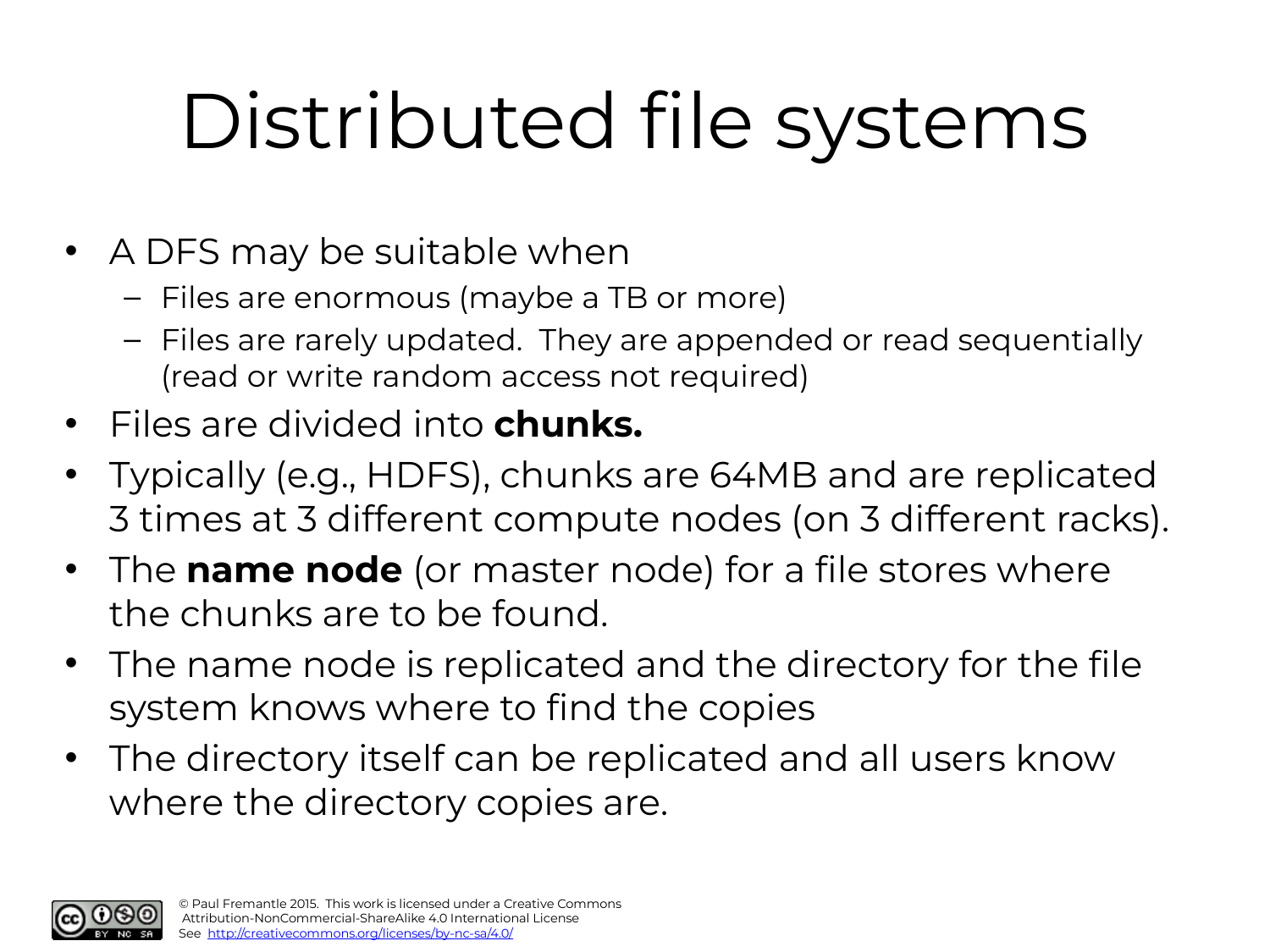

# Distributed file systems
A DFS may be suitable when
Files are enormous (maybe a TB or more)
Files are rarely updated.  They are appended or read sequentially (read or write random access not required)
Files are divided into chunks.
Typically (e.g., HDFS), chunks are 64MB and are replicated 3 times at 3 different compute nodes (on 3 different racks).
The name node (or master node) for a file stores where the chunks are to be found.
The name node is replicated and the directory for the file system knows where to find the copies
The directory itself can be replicated and all users know where the directory copies are.